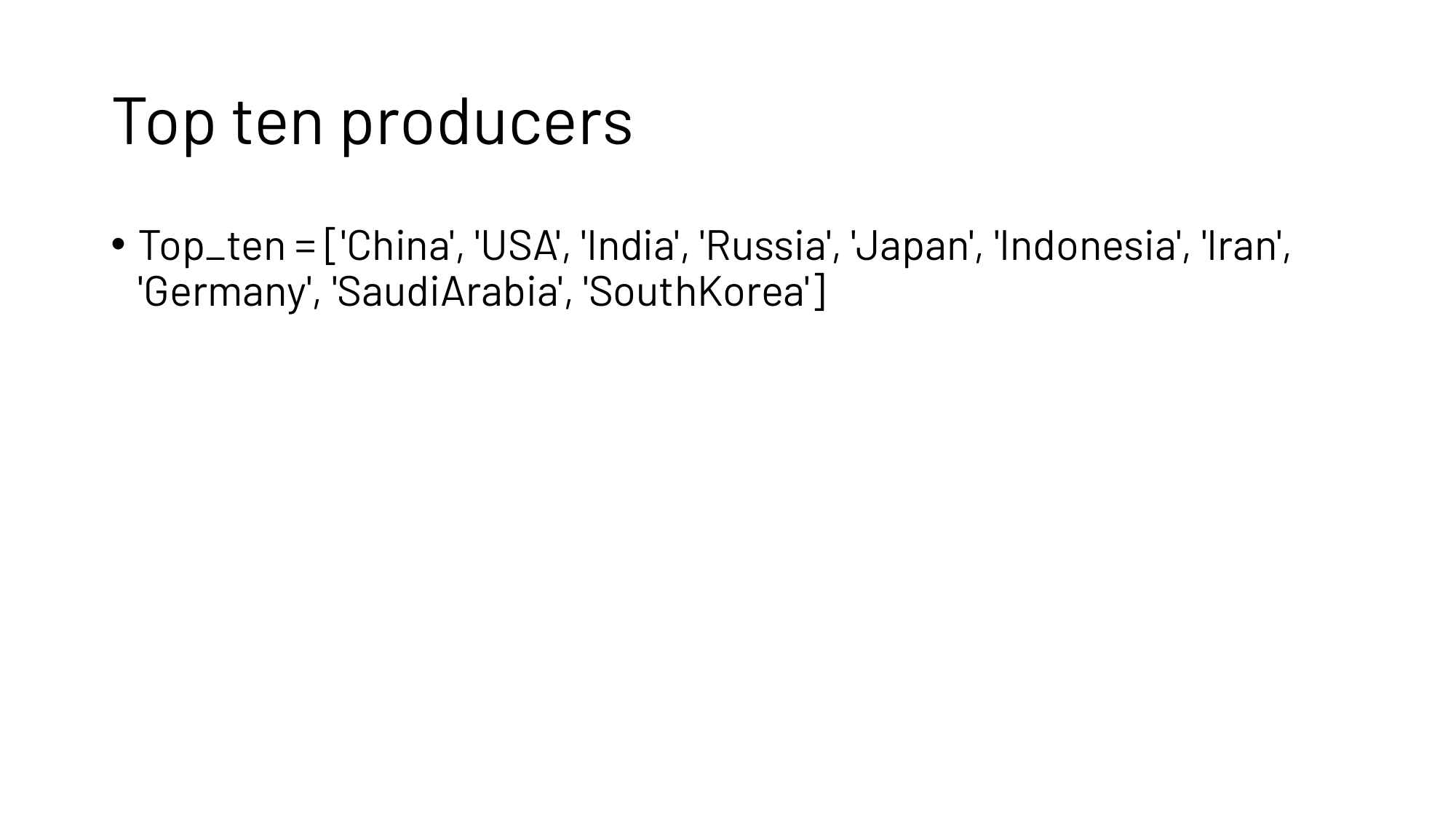

# Top ten producers
Top_ten = ['China', 'USA', 'India', 'Russia', 'Japan', 'Indonesia', 'Iran', 'Germany', 'SaudiArabia', 'SouthKorea']